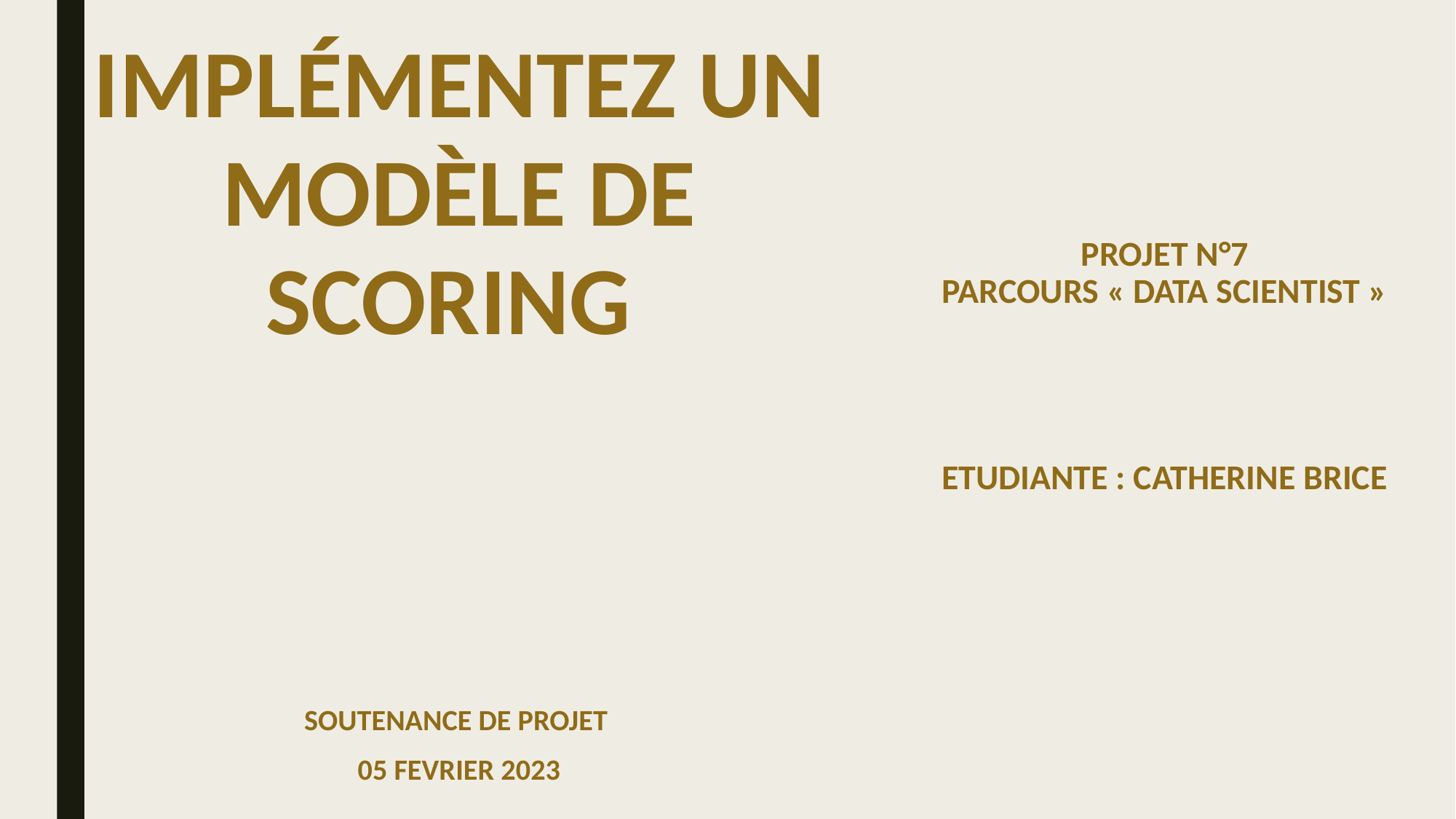

Implémentez un modèle de scoring

Soutenance de Projet
05 Fevrier 2023

# Projet N°7 Parcours « Data Scientist » Etudiante : catherine brice